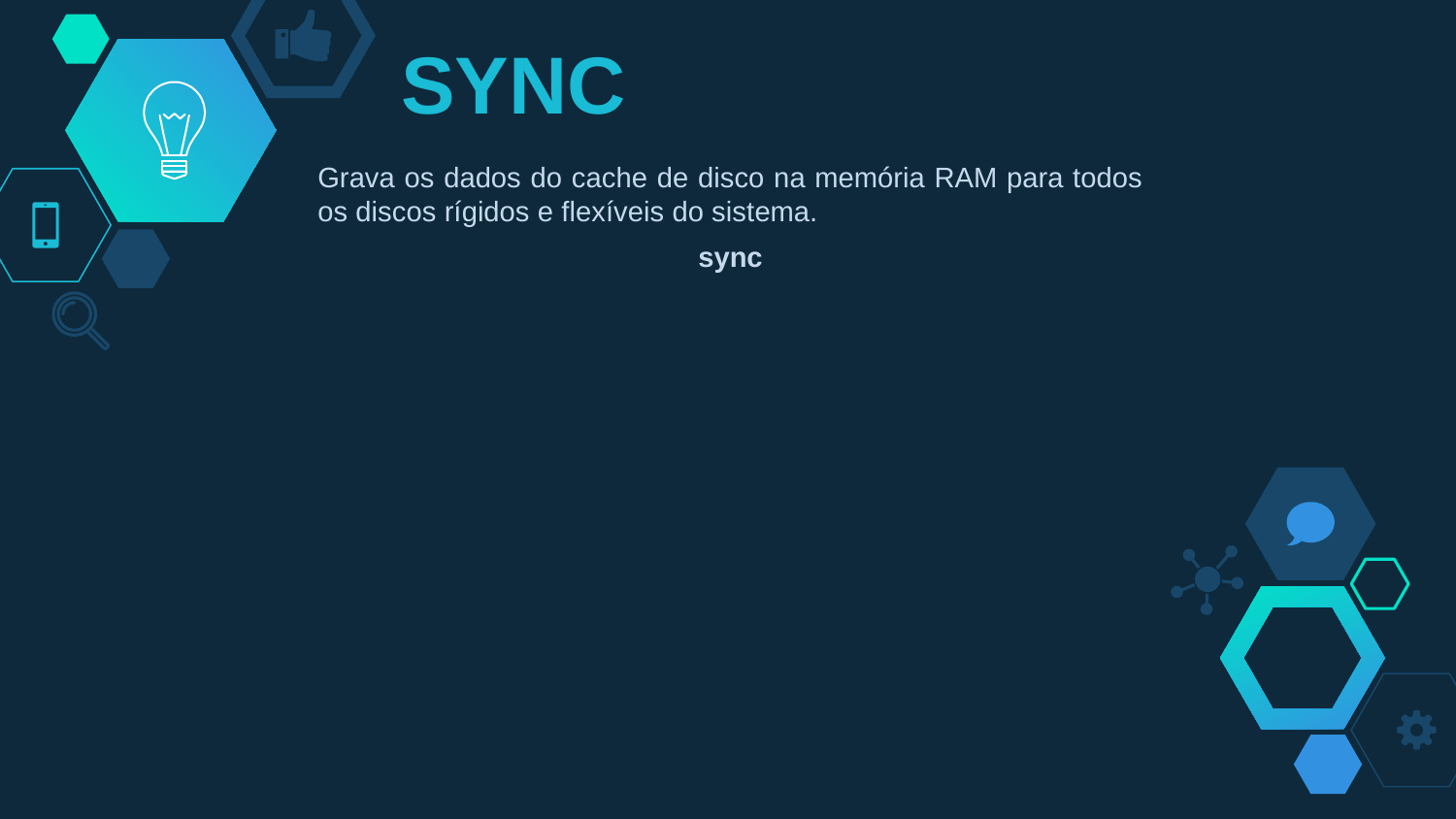

# SYNC
Grava os dados do cache de disco na memória RAM para todos os discos rígidos e flexíveis do sistema.
sync